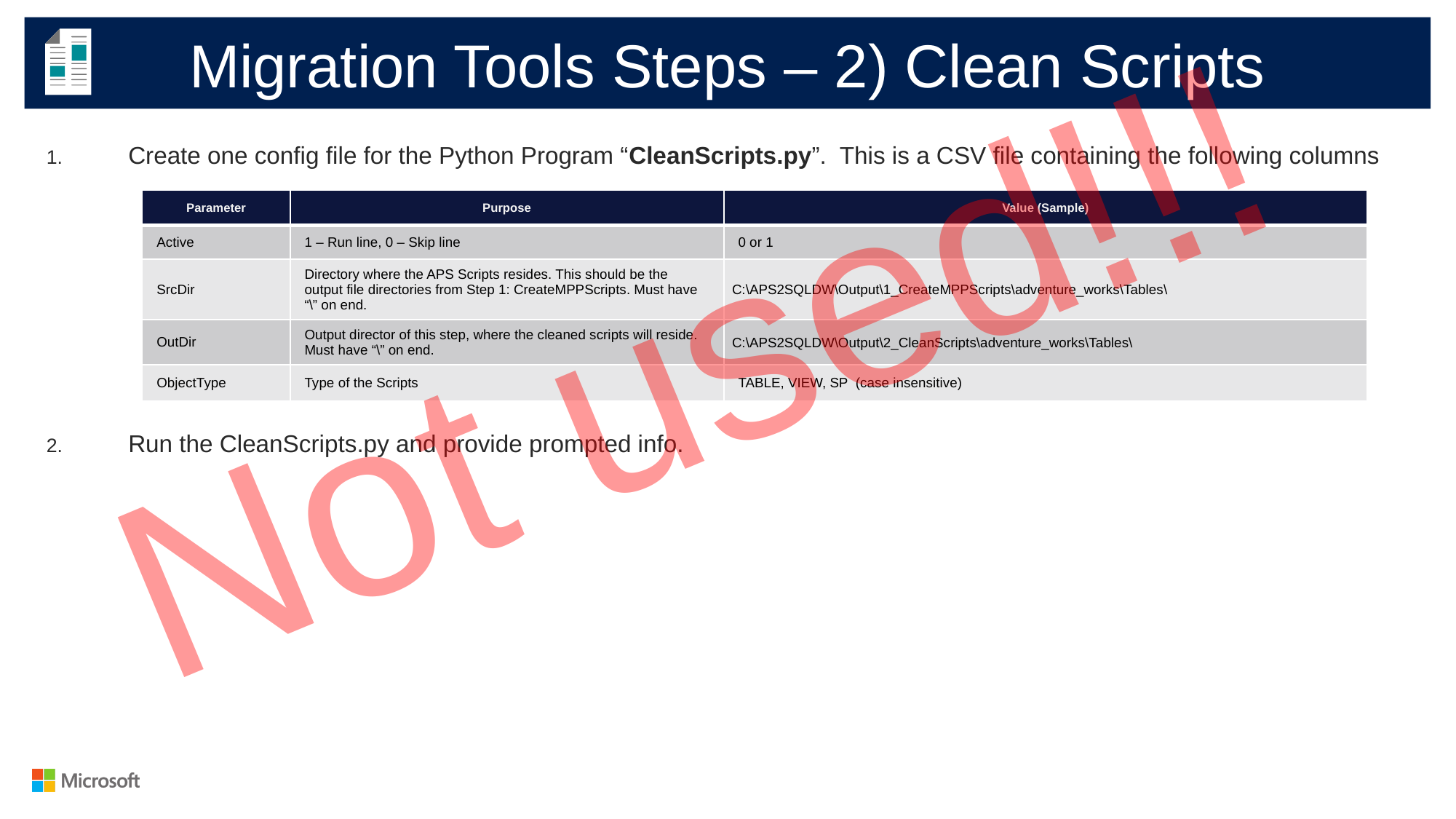

Migration Tools Steps – 2) Clean Scripts

Create one config file for the Python Program “CleanScripts.py”.  This is a CSV file containing the following columns

Run the CleanScripts.py and provide prompted info.
| Parameter | Purpose | Value (Sample) |
| --- | --- | --- |
| Active | 1 – Run line, 0 – Skip line | 0 or 1 |
| SrcDir | Directory where the APS Scripts resides. This should be the output file directories from Step 1: CreateMPPScripts. Must have “\” on end. | C:\APS2SQLDW\Output\1\_CreateMPPScripts\adventure\_works\Tables\ |
| OutDir | Output director of this step, where the cleaned scripts will reside. Must have “\” on end. | C:\APS2SQLDW\Output\2\_CleanScripts\adventure\_works\Tables\ |
| ObjectType | Type of the Scripts | TABLE, VIEW, SP (case insensitive) |
Not used!!!